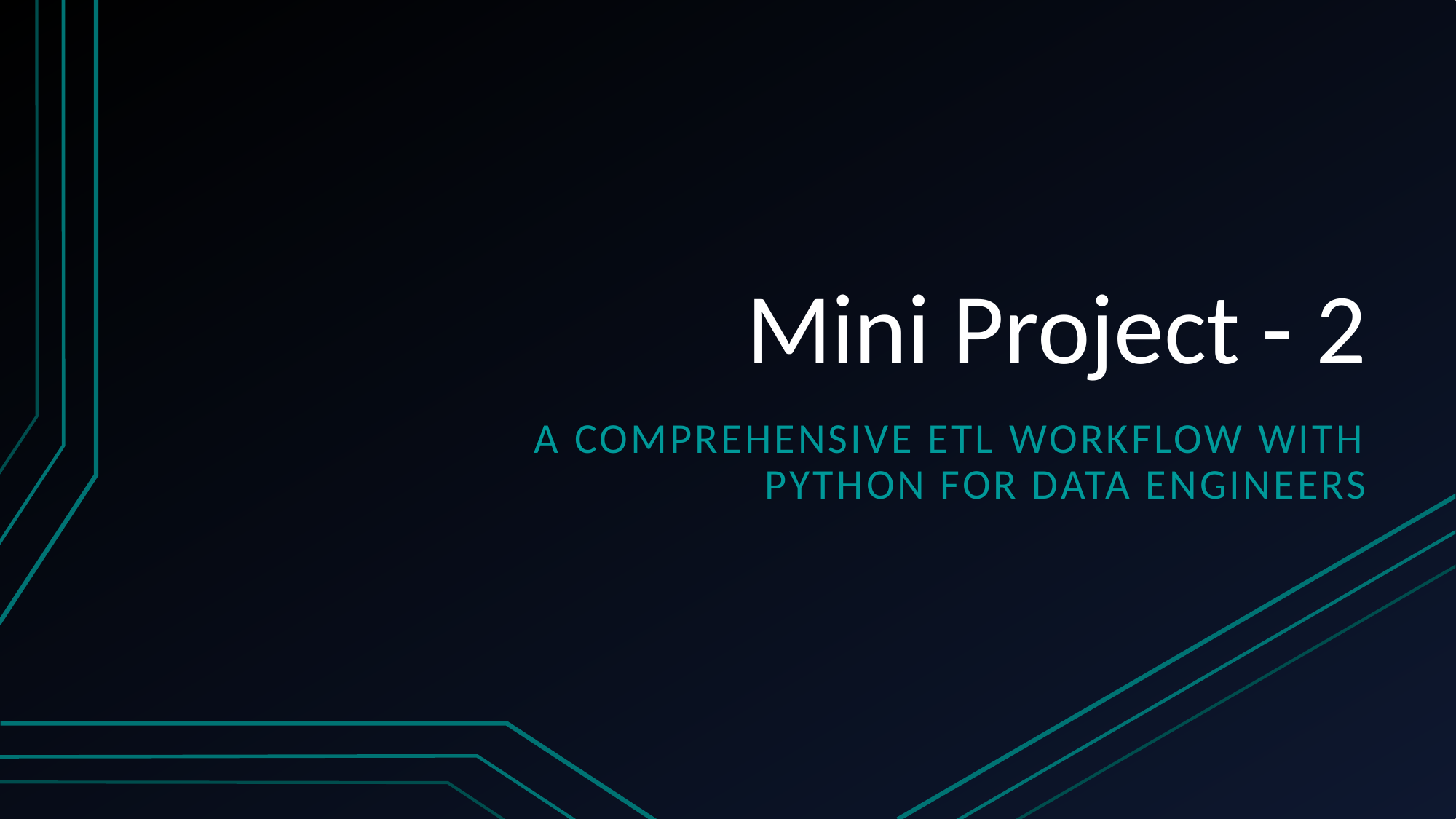

# Mini Project - 2
A Comprehensive ETL Workflow with Python for Data Engineers